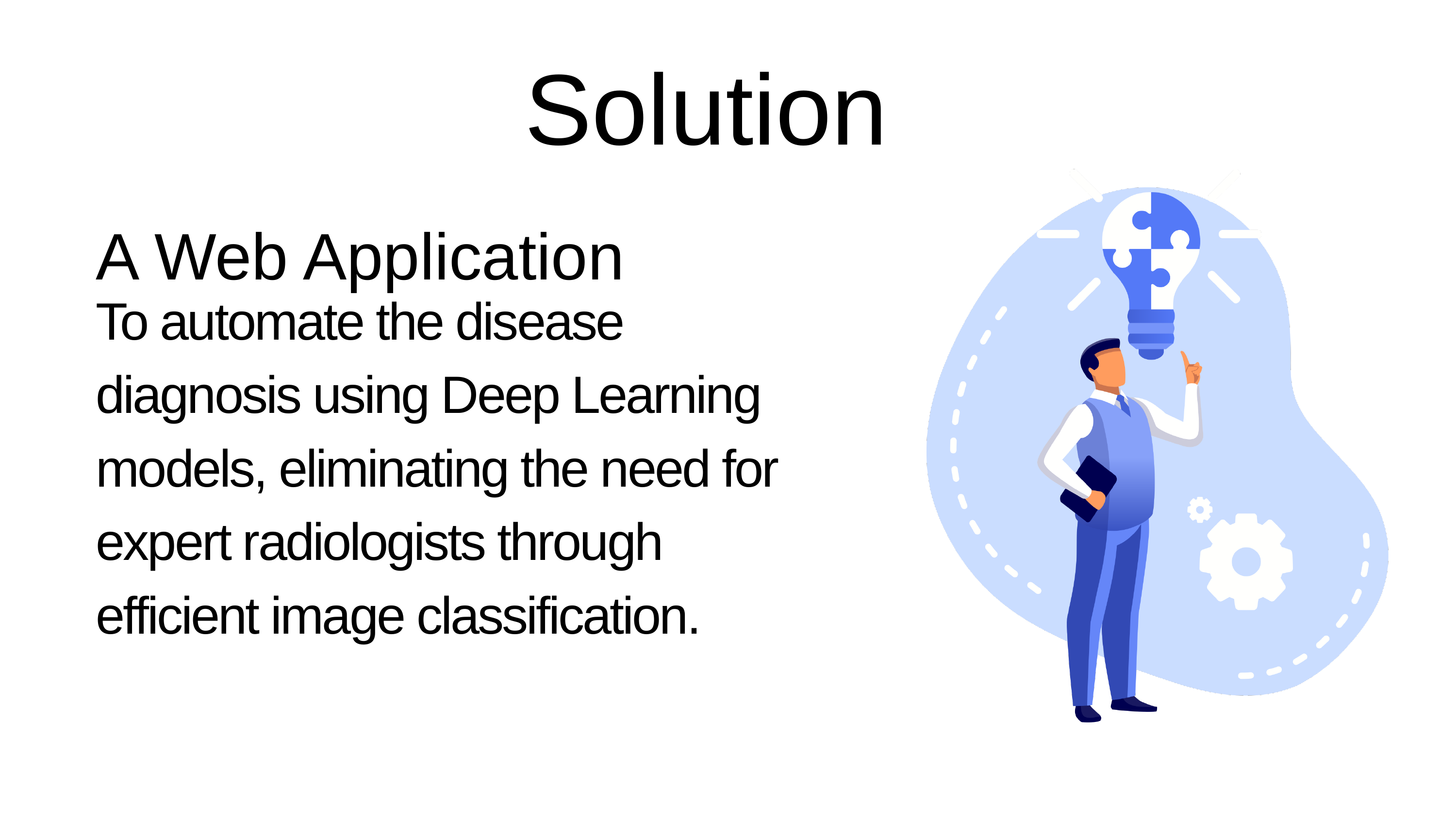

Solution

A Web Application

To automate the disease diagnosis using Deep Learning models, eliminating the need for expert radiologists through efficient image classification.